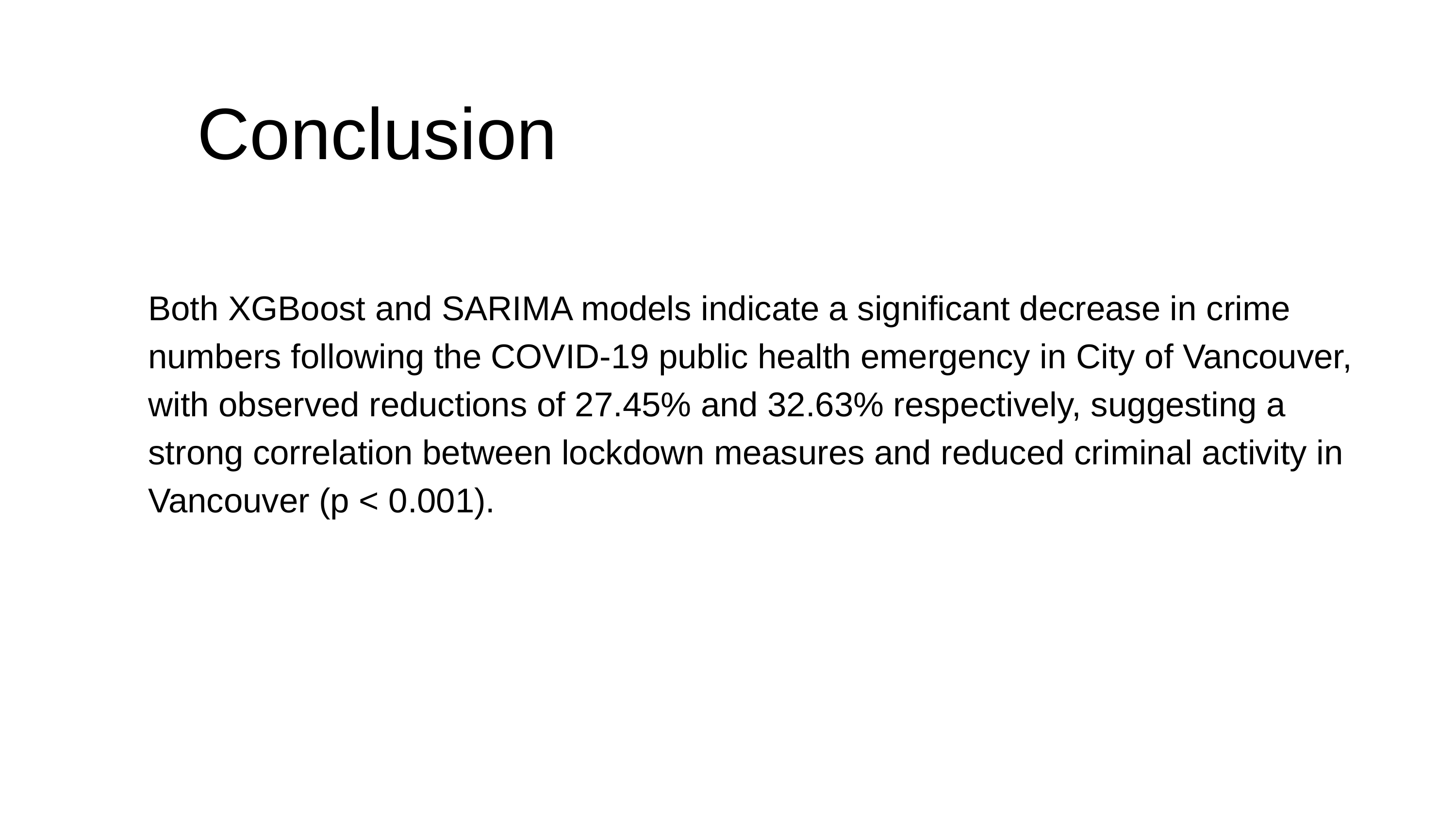

Conclusion
Both XGBoost and SARIMA models indicate a significant decrease in crime numbers following the COVID-19 public health emergency in City of Vancouver, with observed reductions of 27.45% and 32.63% respectively, suggesting a strong correlation between lockdown measures and reduced criminal activity in Vancouver (p < 0.001).